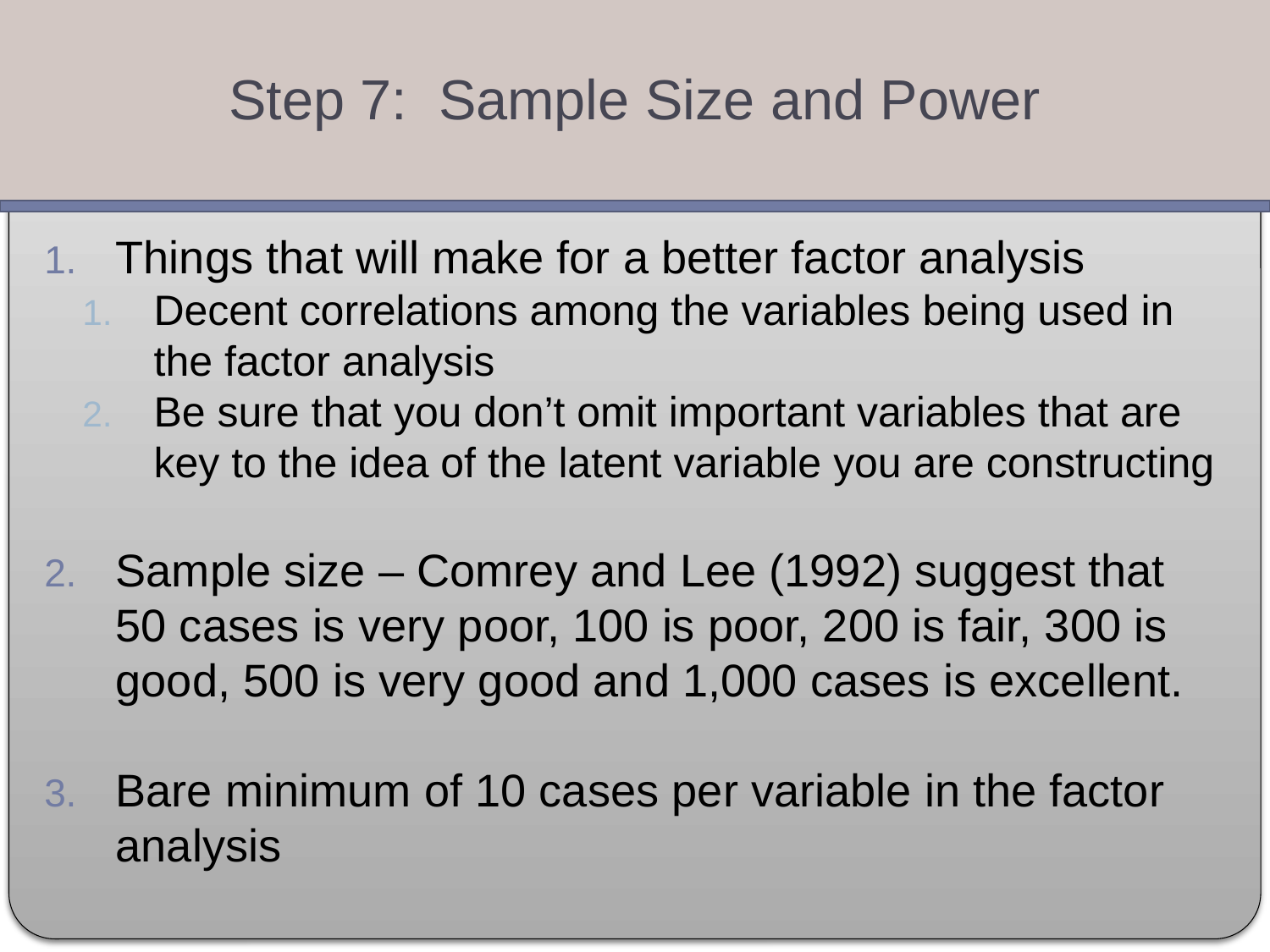

Step 7:  Sample Size and Power

Things that will make for a better factor analysis
Decent correlations among the variables being used in the factor analysis
Be sure that you don’t omit important variables that are key to the idea of the latent variable you are constructing

Sample size – Comrey and Lee (1992) suggest that 50 cases is very poor, 100 is poor, 200 is fair, 300 is good, 500 is very good and 1,000 cases is excellent.

Bare minimum of 10 cases per variable in the factor analysis